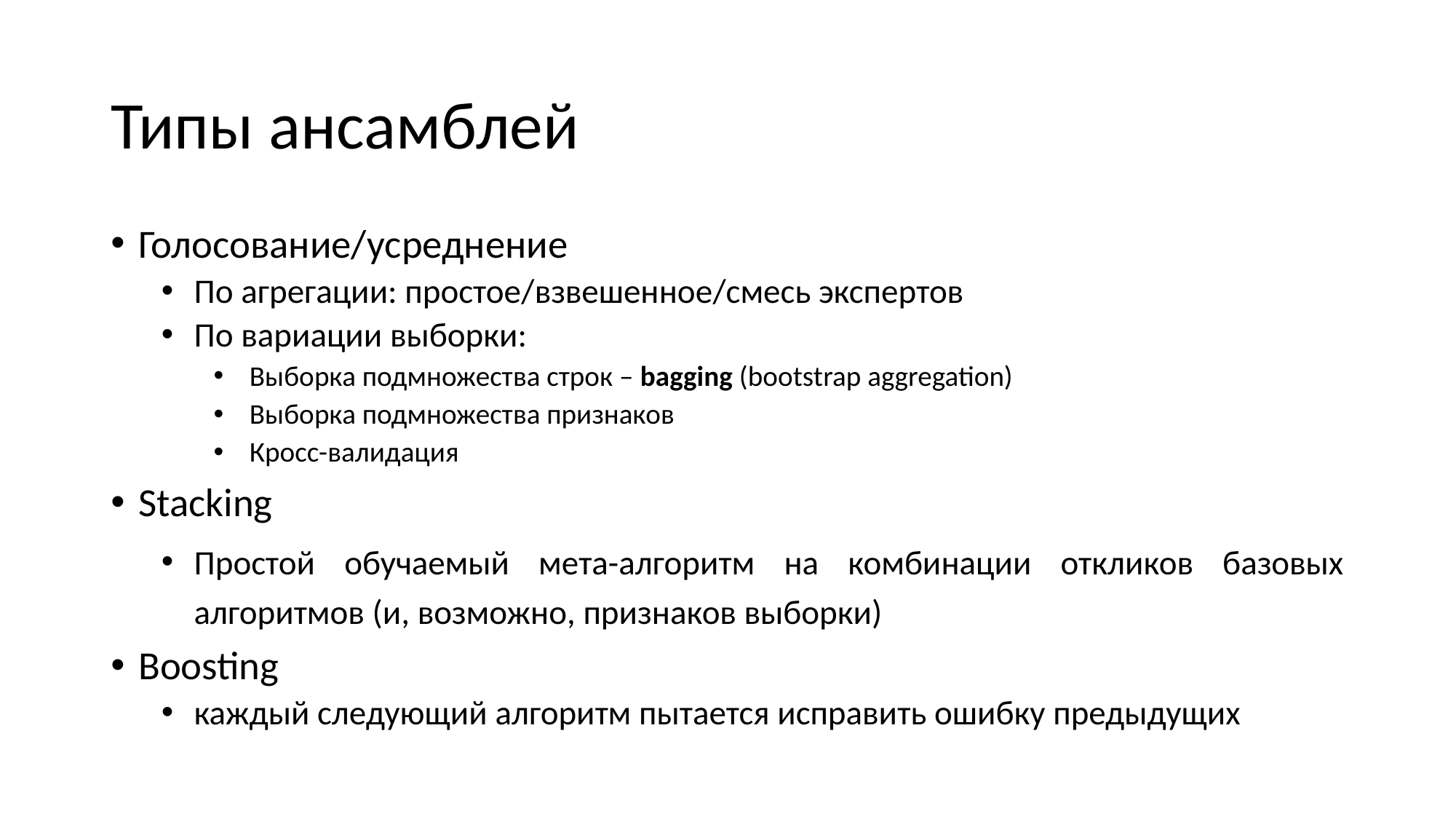

# Типы ансамблей
Голосование/усреднение
По агрегации: простое/взвешенное/смесь экспертов
По вариации выборки:
Выборка подмножества строк – bagging (bootstrap aggregation)
Выборка подмножества признаков
Кросс-валидация
Stacking
Простой обучаемый мета-алгоритм на комбинации откликов базовых алгоритмов (и, возможно, признаков выборки)
Boosting
каждый следующий алгоритм пытается исправить ошибку предыдущих